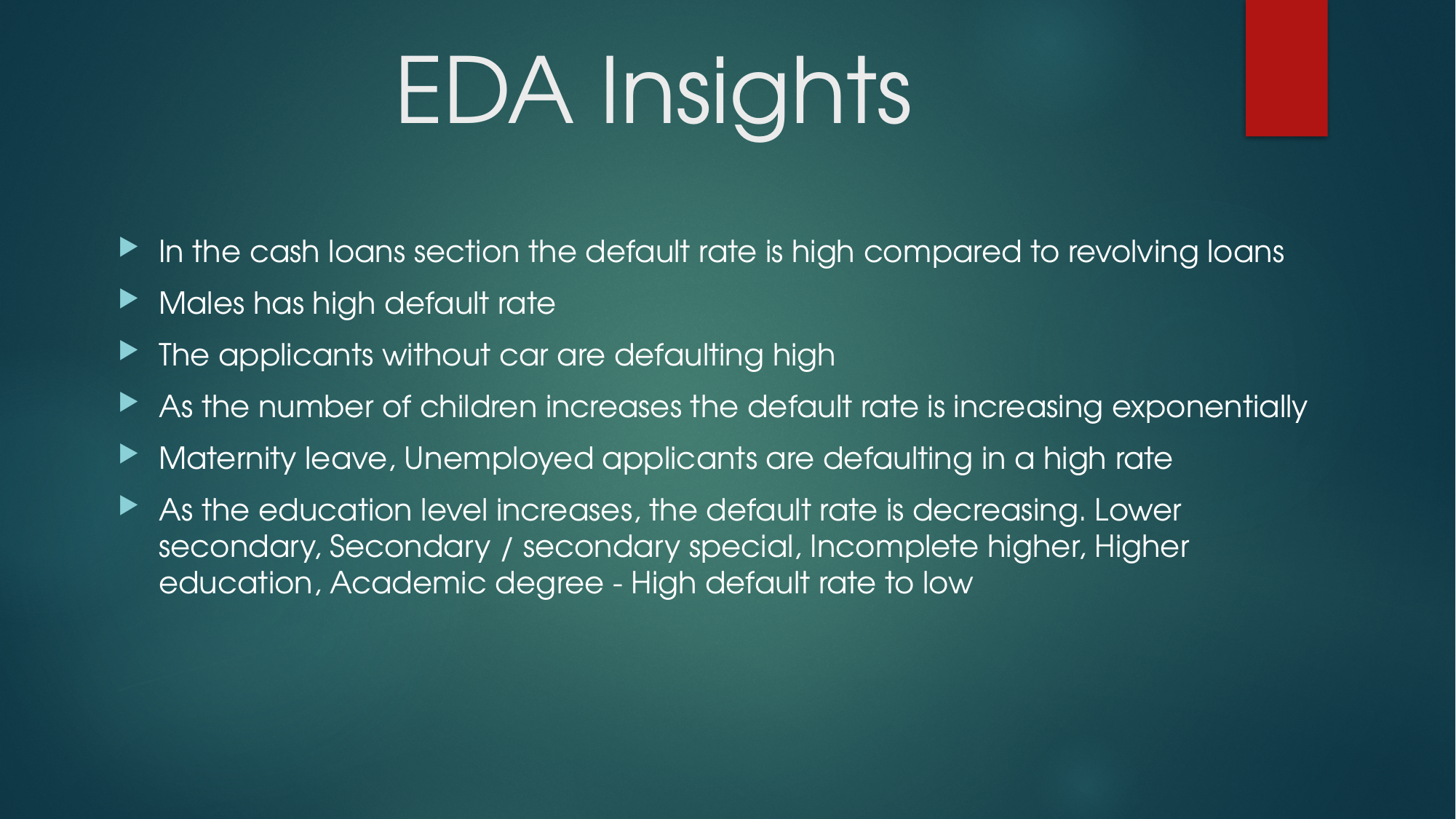

# EDA Insights
In the cash loans section the default rate is high compared to revolving loans
Males has high default rate
The applicants without car are defaulting high
As the number of children increases the default rate is increasing exponentially
Maternity leave, Unemployed applicants are defaulting in a high rate
As the education level increases, the default rate is decreasing. Lower secondary, Secondary / secondary special, Incomplete higher, Higher education, Academic degree - High default rate to low